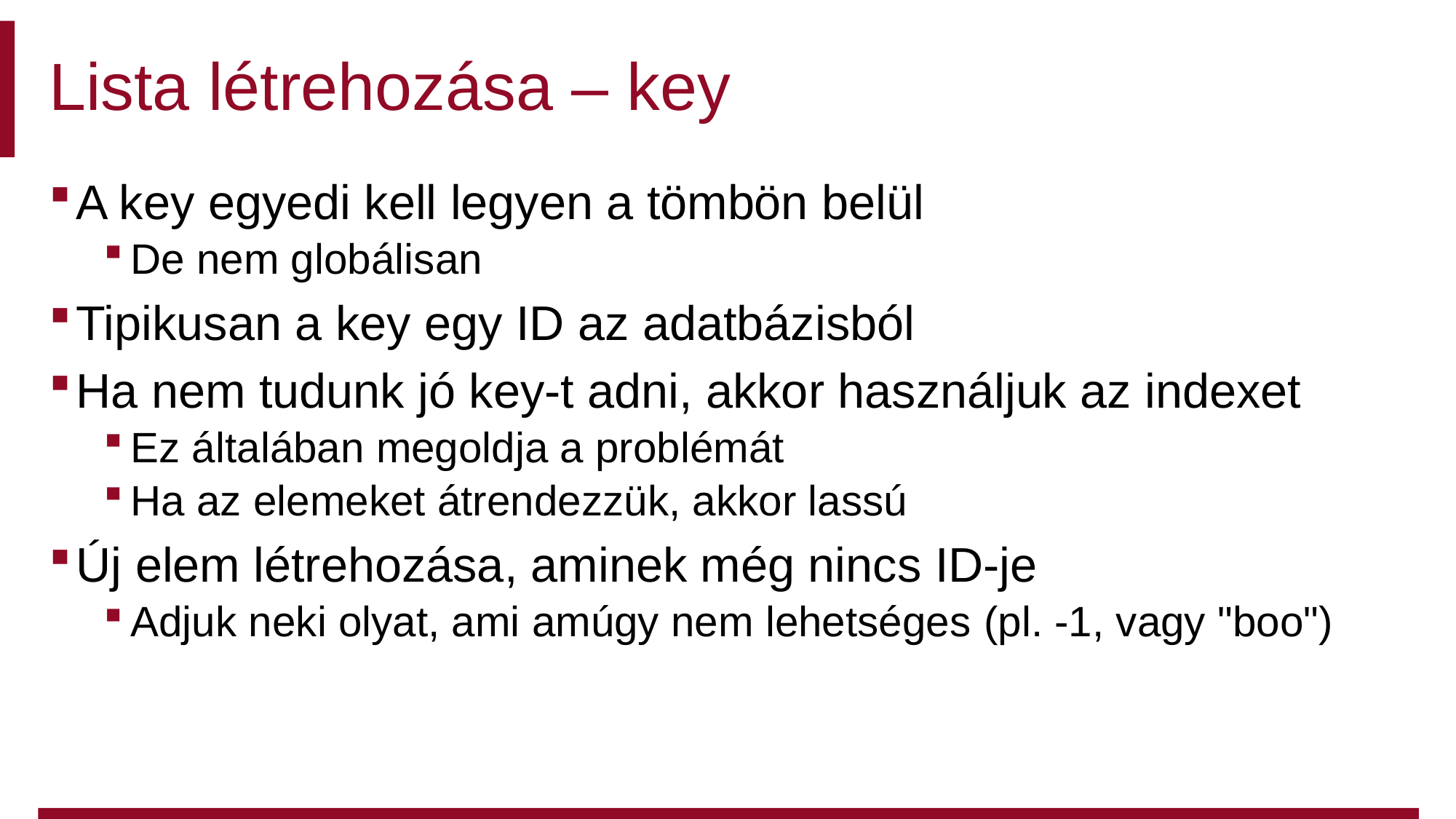

# Lista létrehozása – key
A key egyedi kell legyen a tömbön belül
De nem globálisan
Tipikusan a key egy ID az adatbázisból
Ha nem tudunk jó key-t adni, akkor használjuk az indexet
Ez általában megoldja a problémát
Ha az elemeket átrendezzük, akkor lassú
Új elem létrehozása, aminek még nincs ID-je
Adjuk neki olyat, ami amúgy nem lehetséges (pl. -1, vagy "boo")